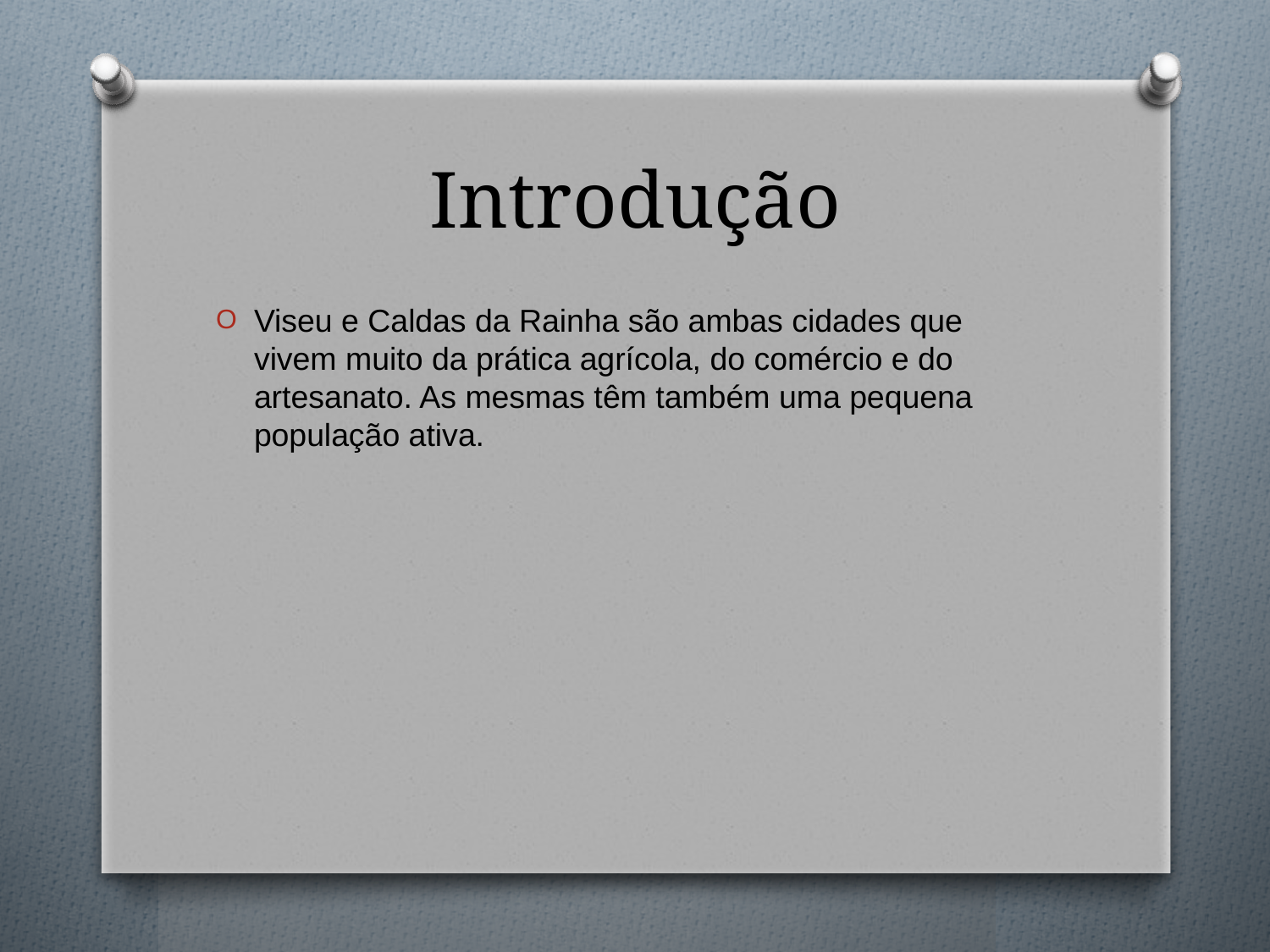

# Introdução
Viseu e Caldas da Rainha são ambas cidades que vivem muito da prática agrícola, do comércio e do artesanato. As mesmas têm também uma pequena população ativa.